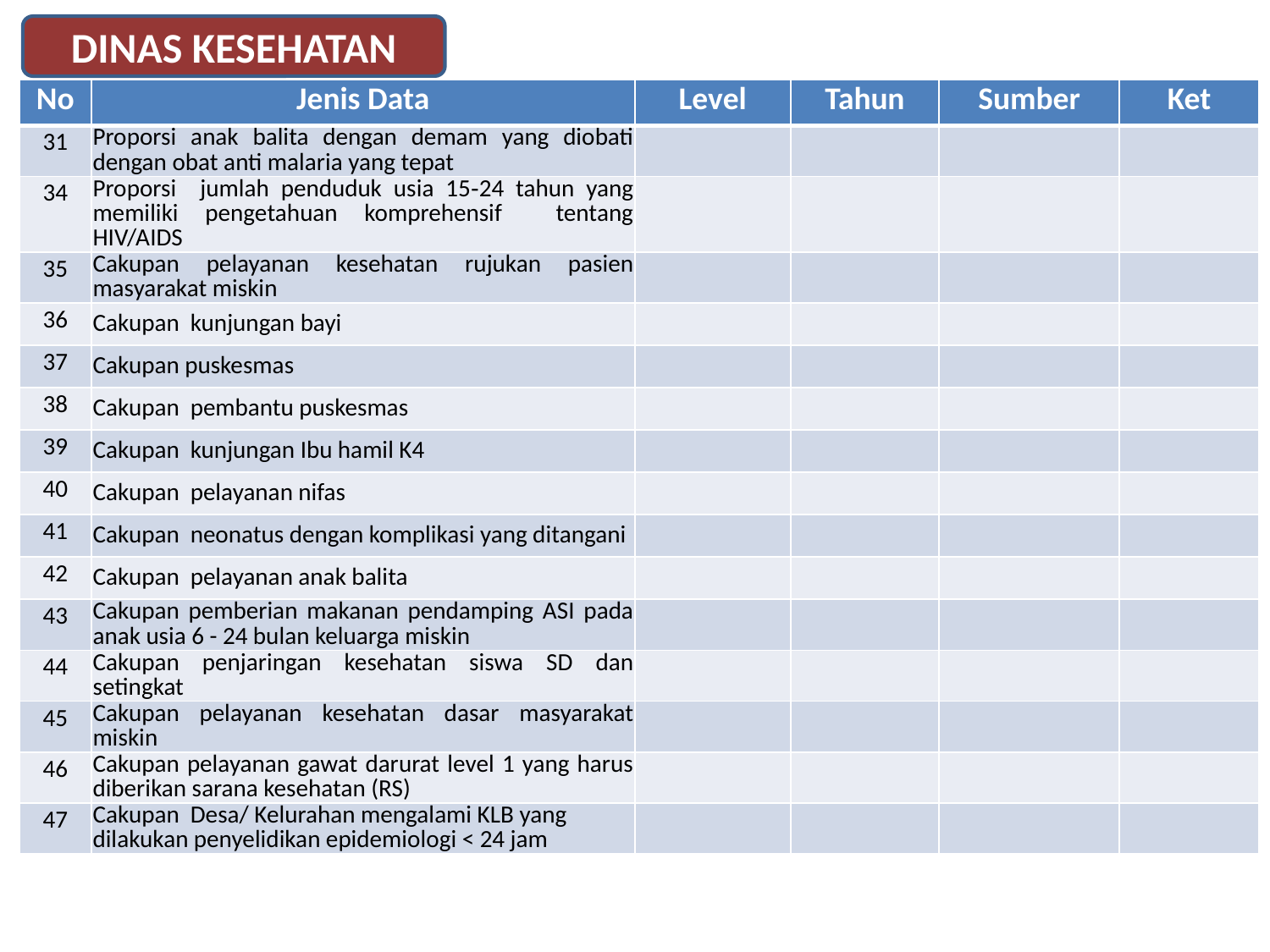

DINAS KESEHATAN
| No | Jenis Data | Level | Tahun | Sumber | Ket |
| --- | --- | --- | --- | --- | --- |
| 31 | Proporsi anak balita dengan demam yang diobati dengan obat anti malaria yang tepat |  |  |  |  |
| 34 | Proporsi jumlah penduduk usia 15‐24 tahun yang memiliki pengetahuan komprehensif tentang HIV/AIDS |  |  |  |  |
| 35 | Cakupan pelayanan kesehatan rujukan pasien masyarakat miskin |  |  |  |  |
| 36 | Cakupan kunjungan bayi |  |  |  |  |
| 37 | Cakupan puskesmas |  |  |  |  |
| 38 | Cakupan pembantu puskesmas |  |  |  |  |
| 39 | Cakupan kunjungan Ibu hamil K4 |  |  |  |  |
| 40 | Cakupan pelayanan nifas |  |  |  |  |
| 41 | Cakupan neonatus dengan komplikasi yang ditangani |  |  |  |  |
| 42 | Cakupan pelayanan anak balita |  |  |  |  |
| 43 | Cakupan pemberian makanan pendamping ASI pada anak usia 6 - 24 bulan keluarga miskin |  |  |  |  |
| 44 | Cakupan penjaringan kesehatan siswa SD dan setingkat |  |  |  |  |
| 45 | Cakupan pelayanan kesehatan dasar masyarakat miskin |  |  |  |  |
| 46 | Cakupan pelayanan gawat darurat level 1 yang harus diberikan sarana kesehatan (RS) |  |  |  |  |
| 47 | Cakupan Desa/ Kelurahan mengalami KLB yang dilakukan penyelidikan epidemiologi < 24 jam |  |  |  |  |